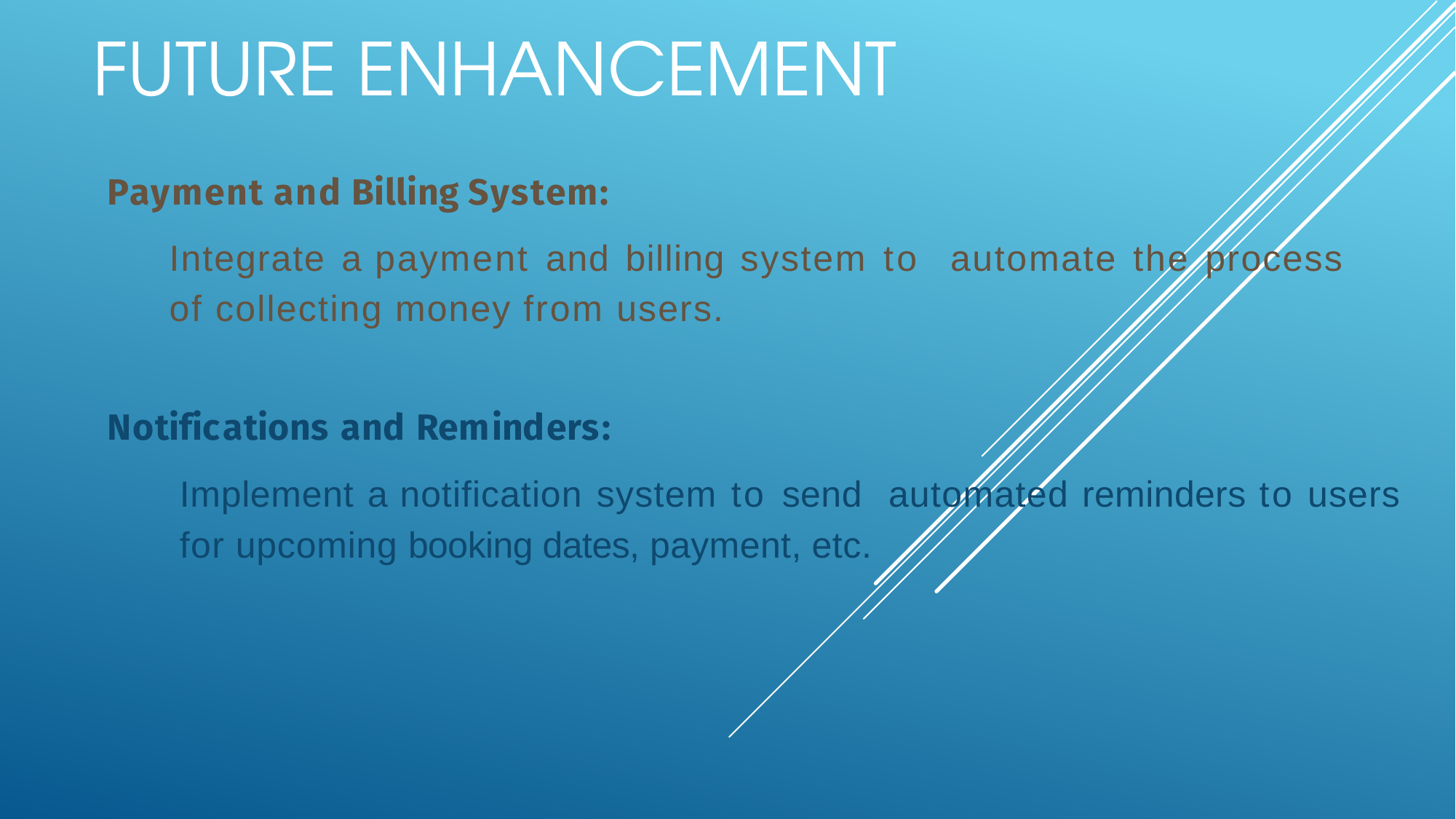

# FUTURE ENHANCEMENT
Payment and Billing System:
Integrate a payment and billing system to  automate the process of collecting money from users.

Notifications and Reminders:
Implement a notification system to send  automated reminders to users for upcoming booking dates, payment, etc.